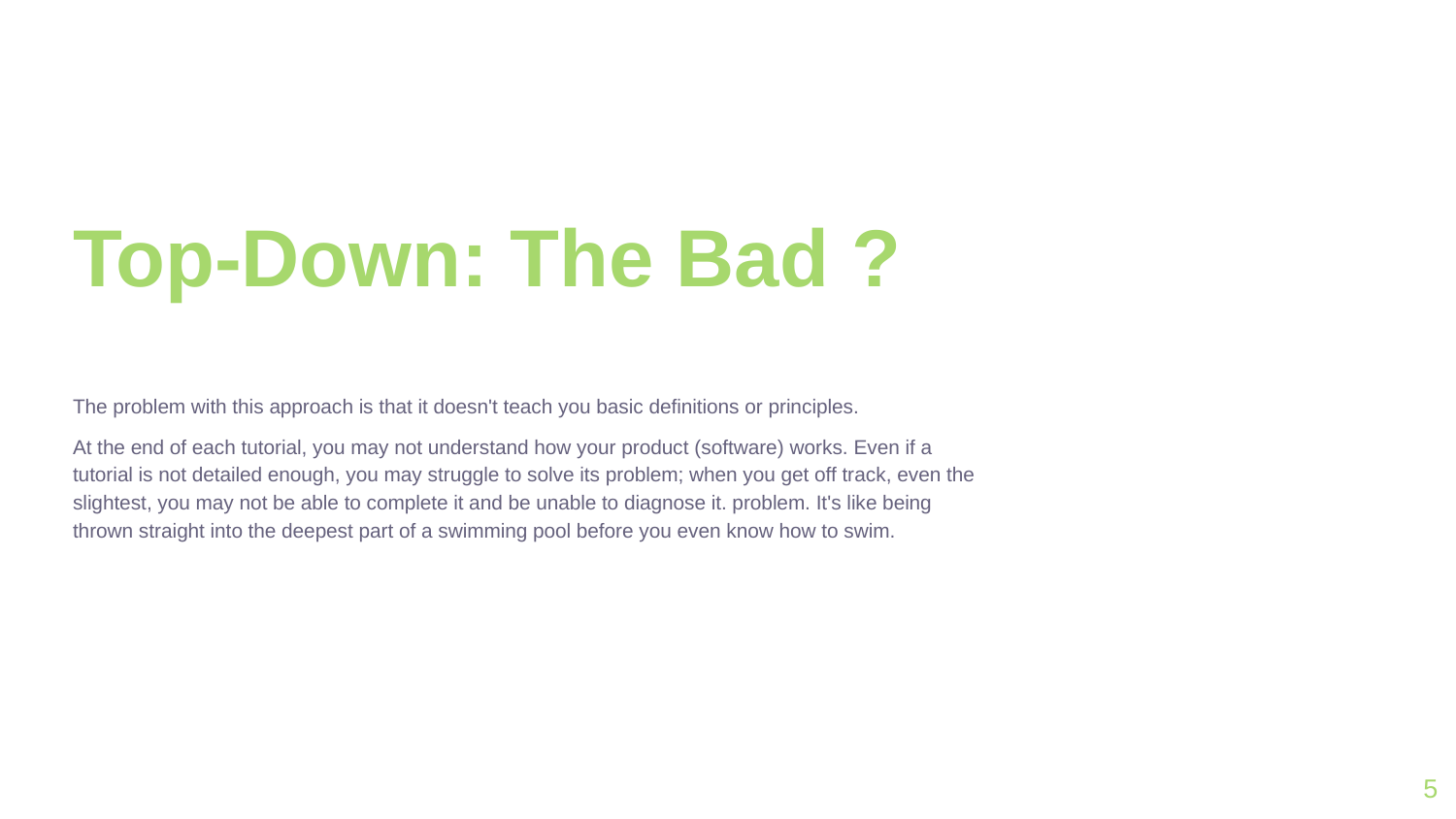

# Top-Down: The Bad ?

The problem with this approach is that it doesn't teach you basic definitions or principles.
At the end of each tutorial, you may not understand how your product (software) works. Even if a tutorial is not detailed enough, you may struggle to solve its problem; when you get off track, even the slightest, you may not be able to complete it and be unable to diagnose it. problem. It's like being thrown straight into the deepest part of a swimming pool before you even know how to swim.
5